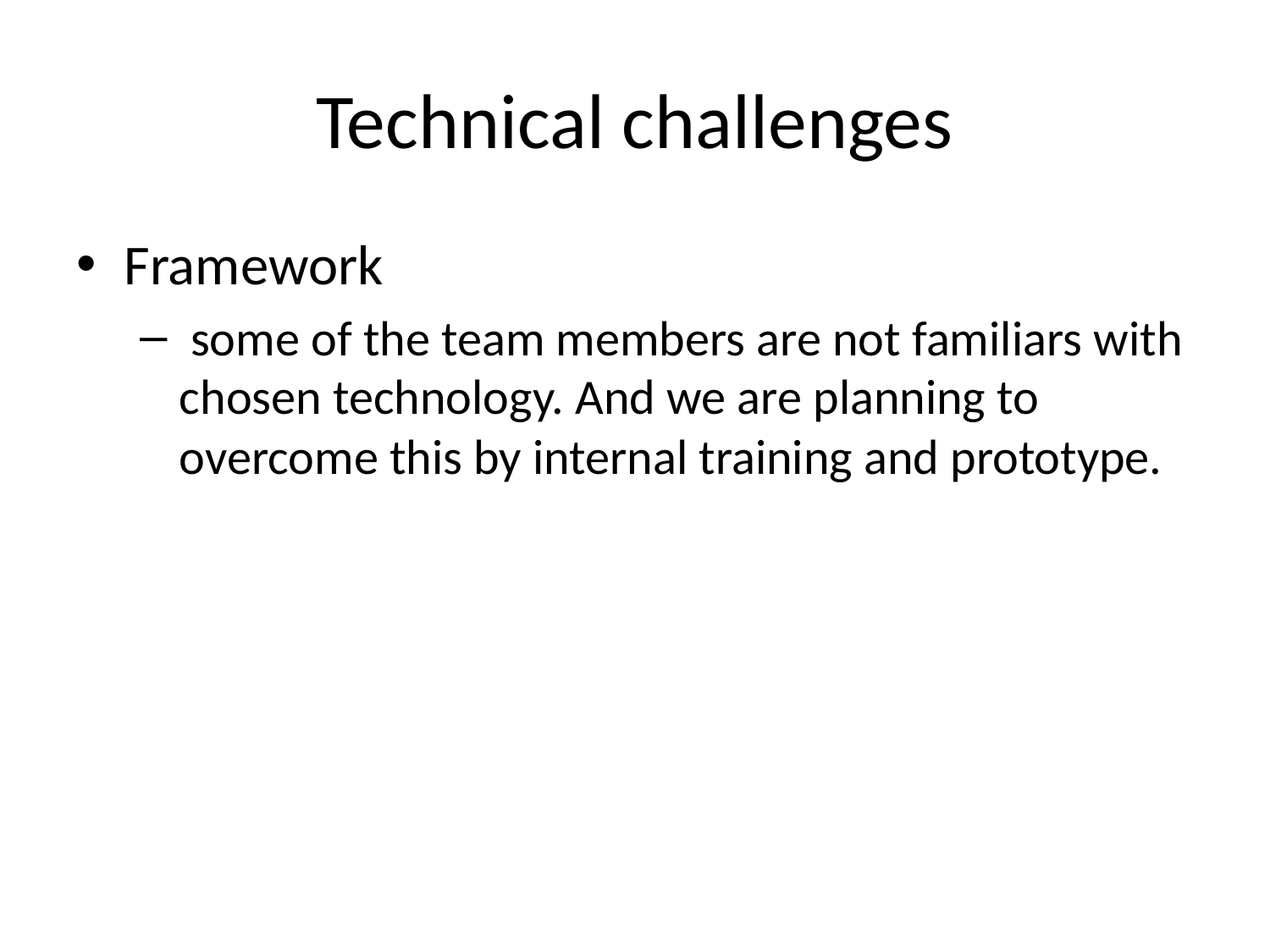

# Technical challenges
Framework
 some of the team members are not familiars with chosen technology. And we are planning to overcome this by internal training and prototype.